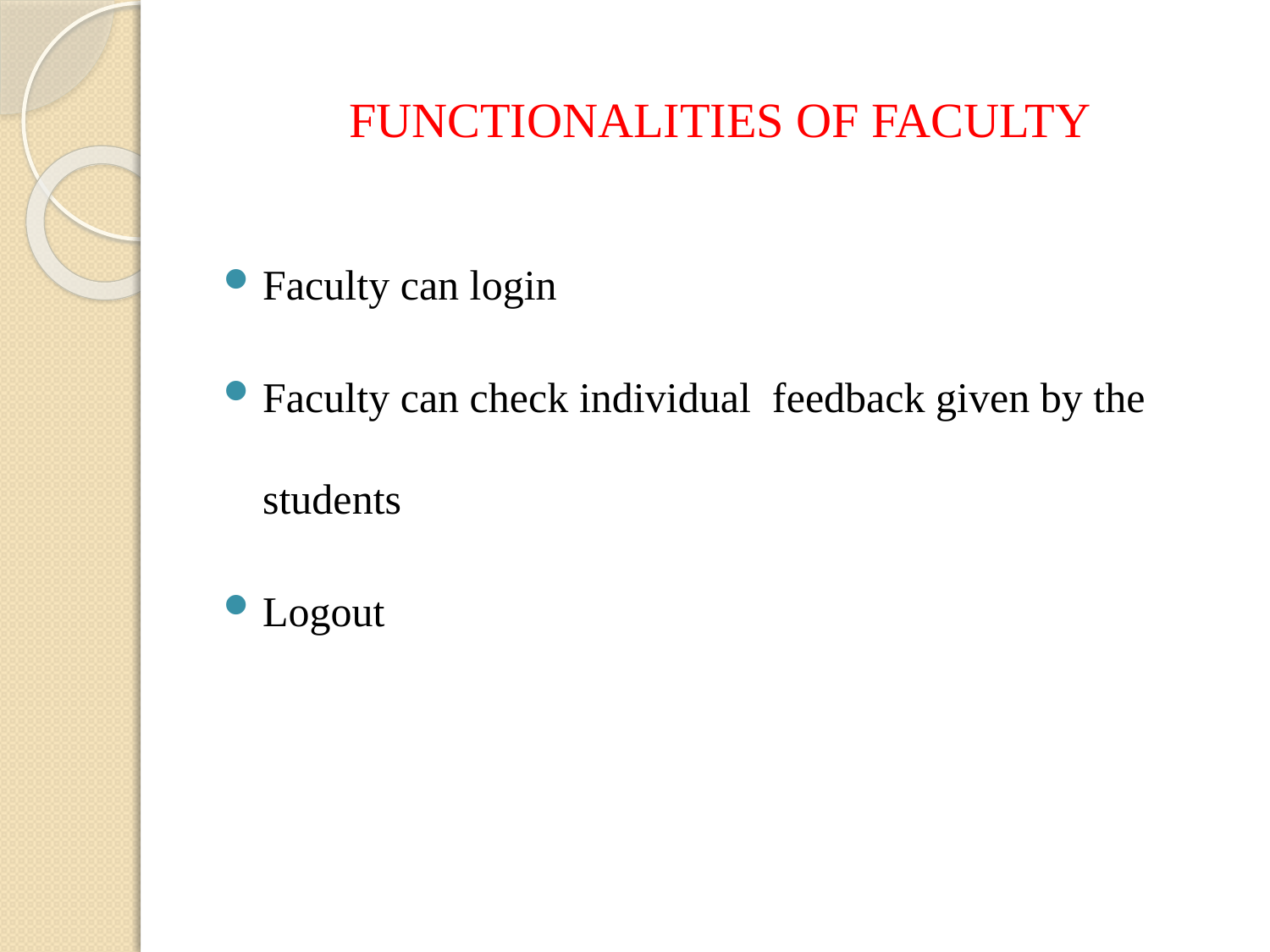

FUNCTIONALITIES OF FACULTY
Faculty can login
Faculty can check individual  feedback given by the students
Logout